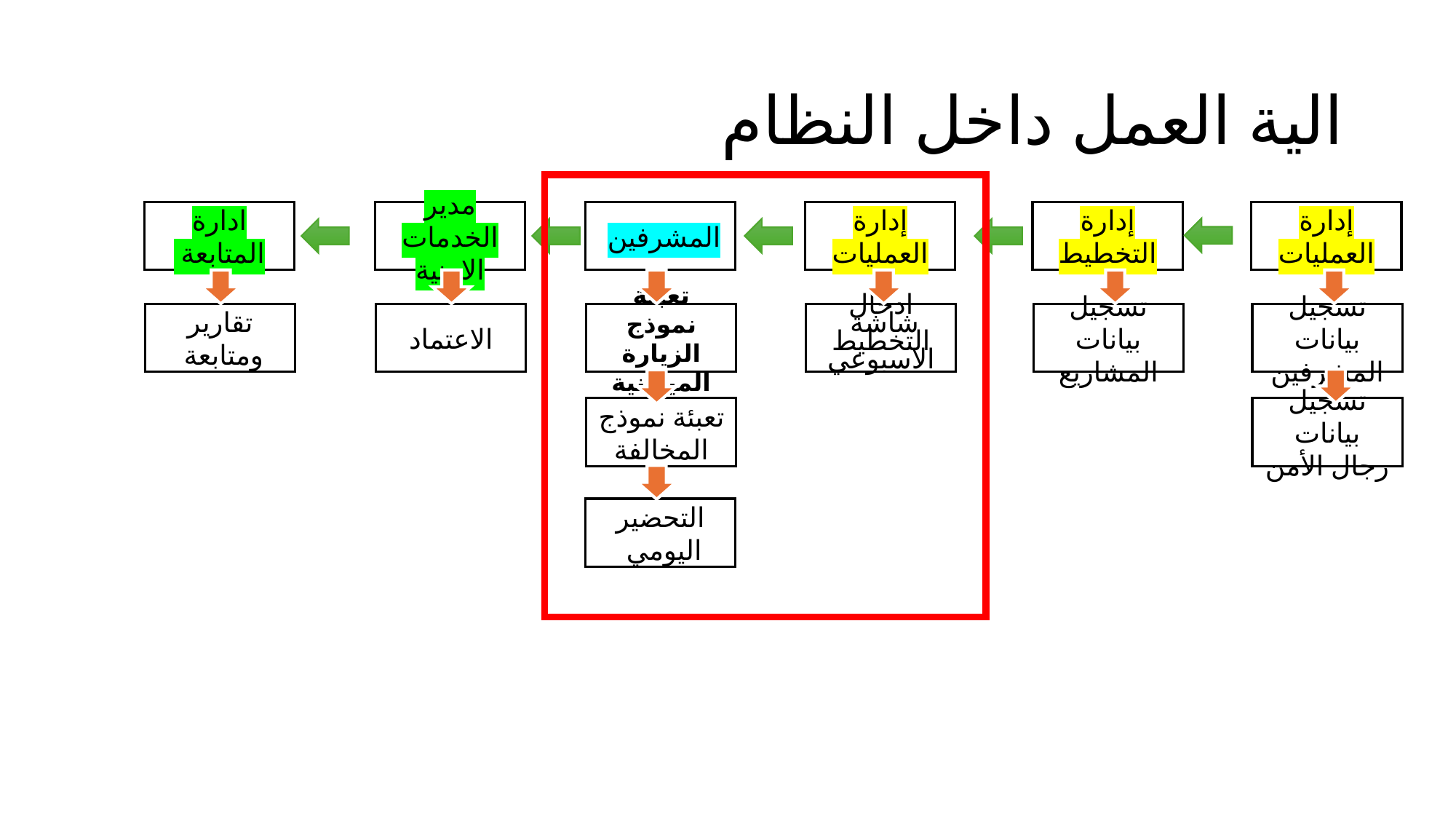

# الية العمل داخل النظام

ادارة المتابعة
مدير الخدمات الامنية
المشرفين
إدارة العمليات
إدارة التخطيط
إدارة العمليات

تقارير ومتابعة
الاعتماد
تعبئة نموذج الزيارة الميدانية
ادخال شاشة  التخطيط الاسبوعي
تسجيل بيانات المشاريع
تسجيل بيانات المشرفين

تعبئة نموذج المخالفة
تسجيل بيانات رجال الأمن

التحضير اليومي